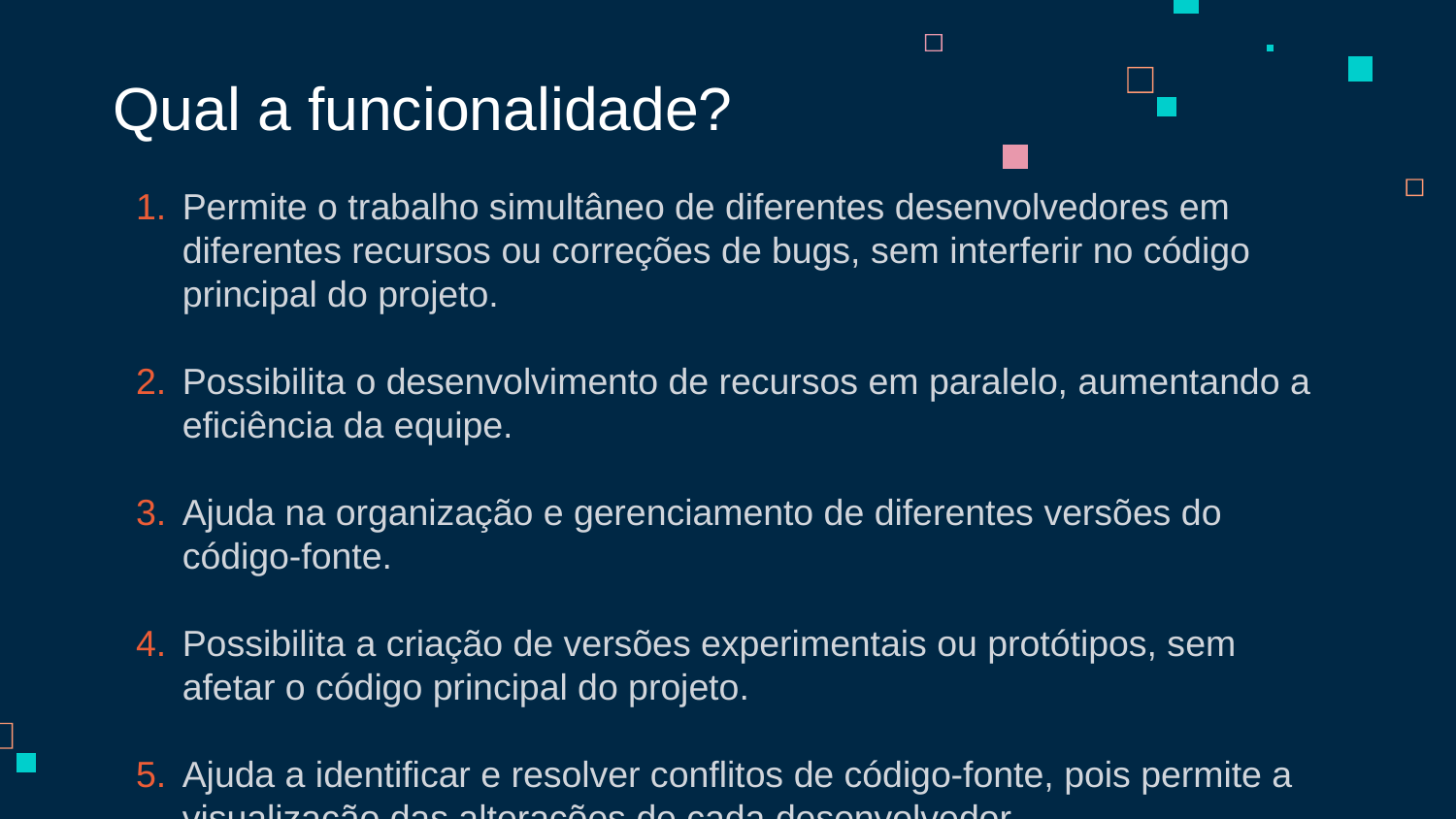

# Qual a funcionalidade?
Permite o trabalho simultâneo de diferentes desenvolvedores em diferentes recursos ou correções de bugs, sem interferir no código principal do projeto.

Possibilita o desenvolvimento de recursos em paralelo, aumentando a eficiência da equipe.

Ajuda na organização e gerenciamento de diferentes versões do código-fonte.

Possibilita a criação de versões experimentais ou protótipos, sem afetar o código principal do projeto.

Ajuda a identificar e resolver conflitos de código-fonte, pois permite a visualização das alterações de cada desenvolvedor.